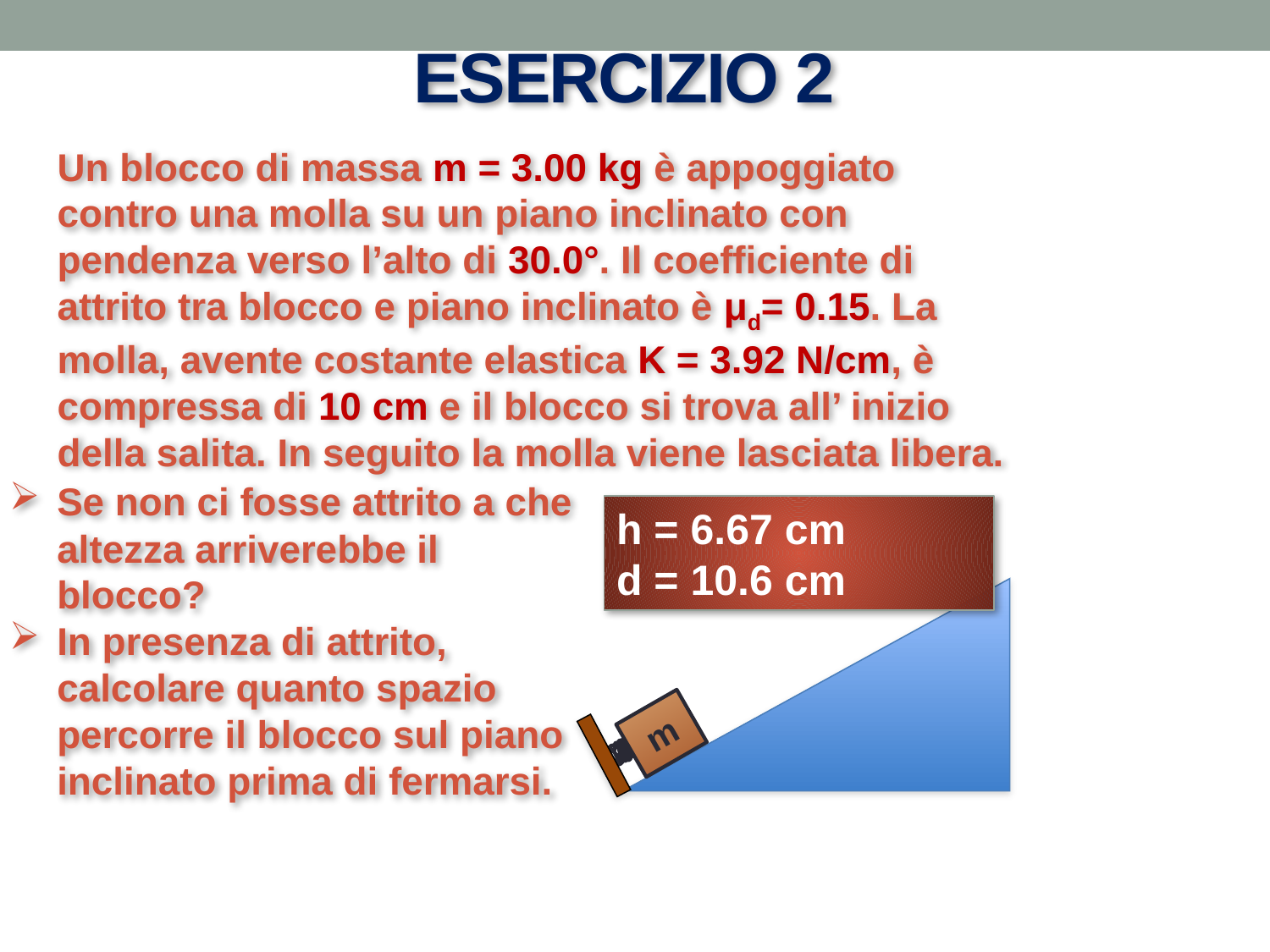

# ESERCIZIO 2
Un blocco di massa m = 3.00 kg è appoggiato contro una molla su un piano inclinato con pendenza verso l’alto di 30.0°. Il coefficiente di attrito tra blocco e piano inclinato è μd= 0.15. La molla, avente costante elastica K = 3.92 N/cm, è compressa di 10 cm e il blocco si trova all’ inizio della salita. In seguito la molla viene lasciata libera.
Se non ci fosse attrito a che altezza arriverebbe il blocco?
In presenza di attrito, calcolare quanto spazio percorre il blocco sul piano inclinato prima di fermarsi.
h = 6.67 cm
d = 10.6 cm

m
9